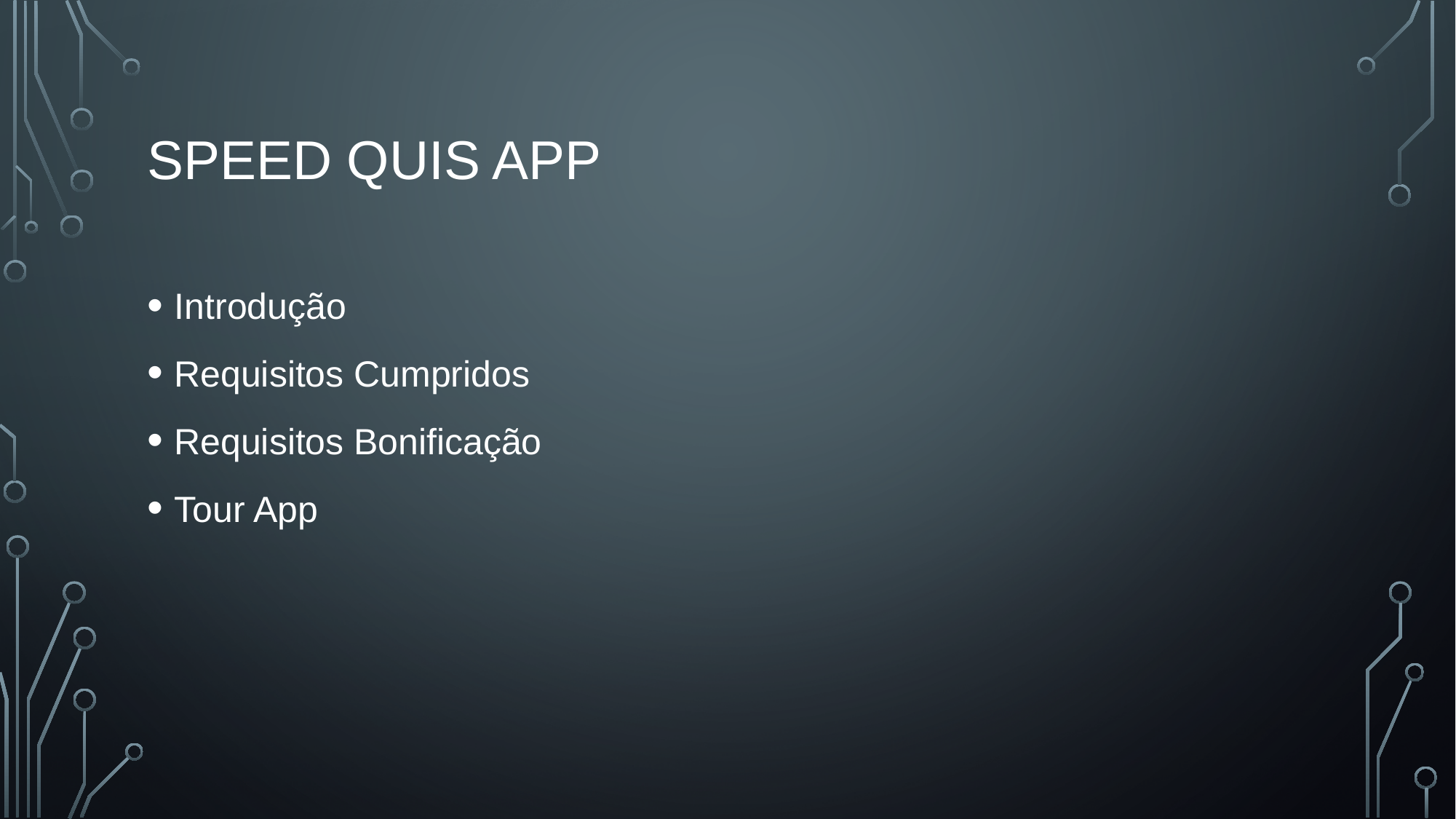

# Speed Quis App
Introdução
Requisitos Cumpridos
Requisitos Bonificação
Tour App